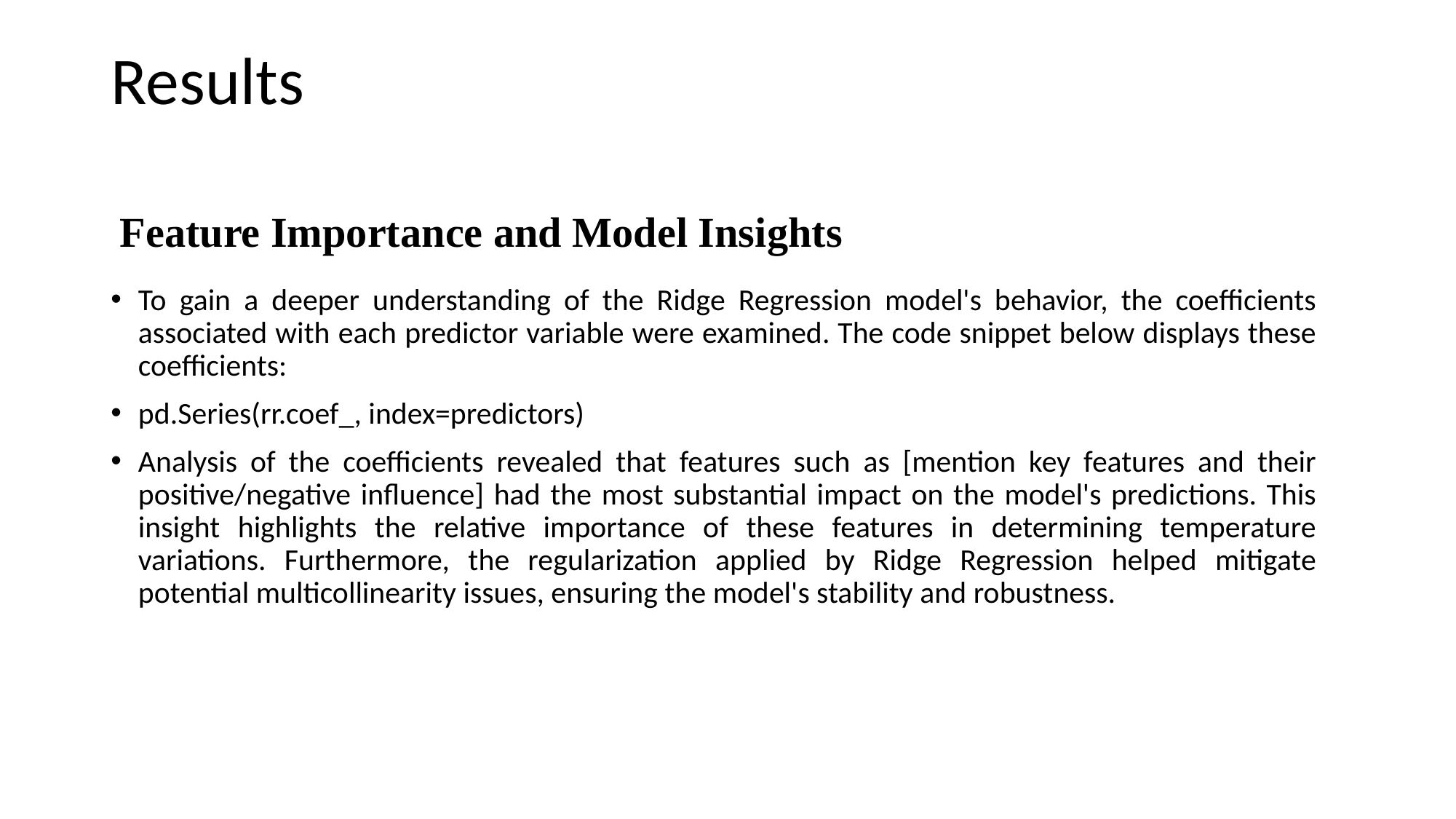

# Results
Feature Importance and Model Insights
To gain a deeper understanding of the Ridge Regression model's behavior, the coefficients associated with each predictor variable were examined. The code snippet below displays these coefficients:
pd.Series(rr.coef_, index=predictors)
Analysis of the coefficients revealed that features such as [mention key features and their positive/negative influence] had the most substantial impact on the model's predictions. This insight highlights the relative importance of these features in determining temperature variations. Furthermore, the regularization applied by Ridge Regression helped mitigate potential multicollinearity issues, ensuring the model's stability and robustness.